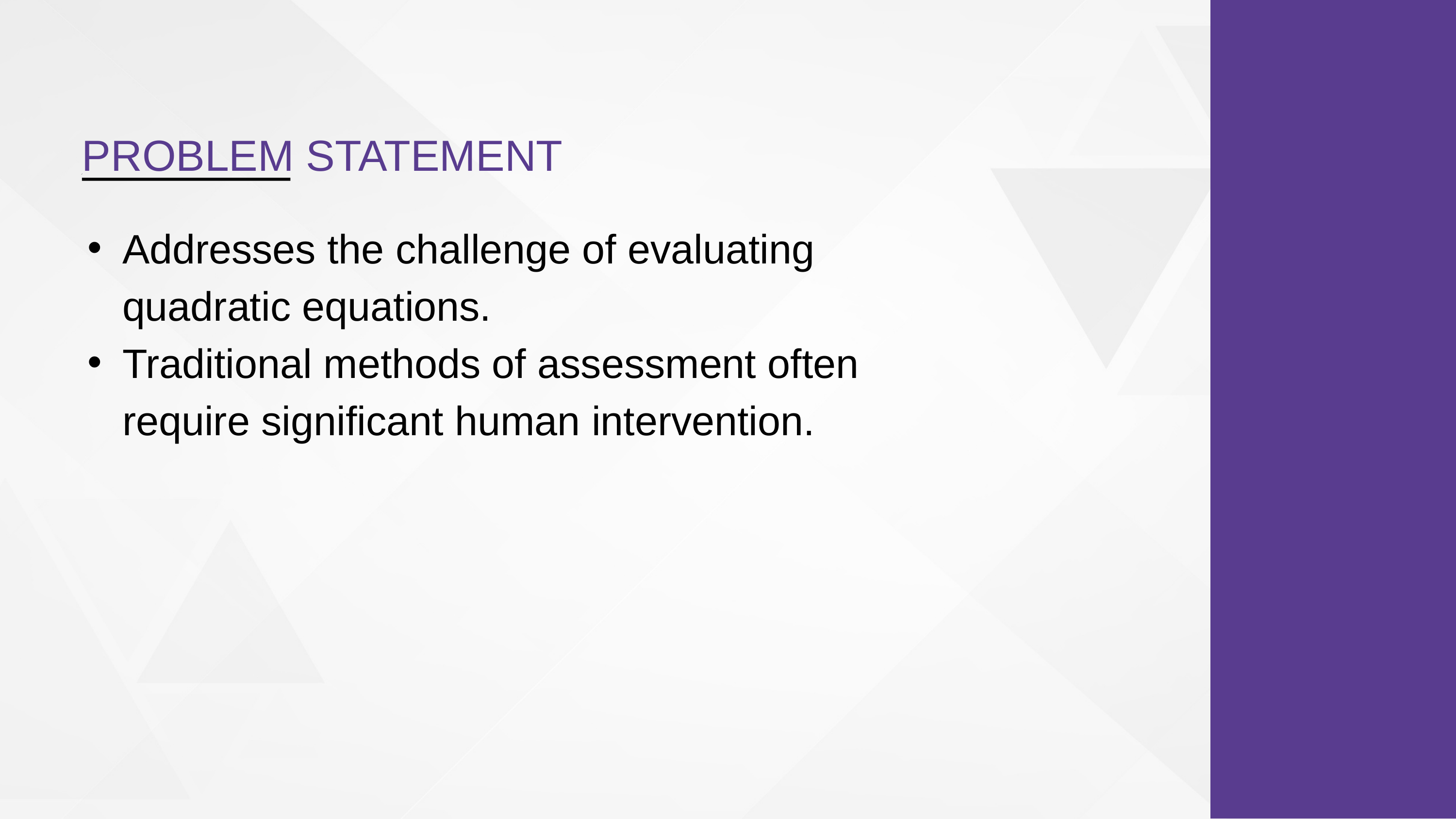

PROBLEM STATEMENT

Addresses the challenge of evaluating quadratic equations.
Traditional methods of assessment often require significant human intervention.